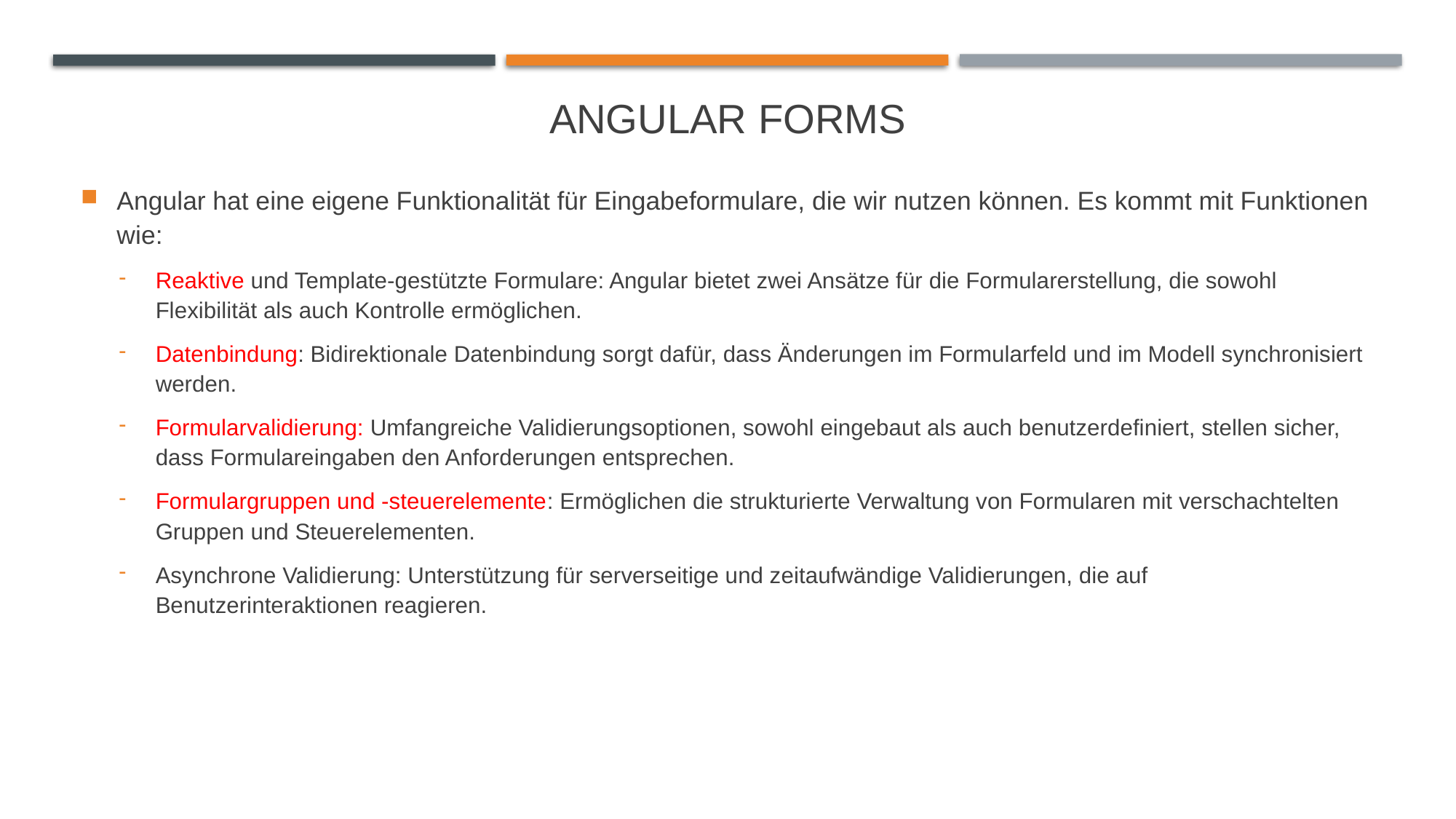

# Angular forms
Angular hat eine eigene Funktionalität für Eingabeformulare, die wir nutzen können. Es kommt mit Funktionen wie:
Reaktive und Template-gestützte Formulare: Angular bietet zwei Ansätze für die Formularerstellung, die sowohl Flexibilität als auch Kontrolle ermöglichen.
Datenbindung: Bidirektionale Datenbindung sorgt dafür, dass Änderungen im Formularfeld und im Modell synchronisiert werden.
Formularvalidierung: Umfangreiche Validierungsoptionen, sowohl eingebaut als auch benutzerdefiniert, stellen sicher, dass Formulareingaben den Anforderungen entsprechen.
Formulargruppen und -steuerelemente: Ermöglichen die strukturierte Verwaltung von Formularen mit verschachtelten Gruppen und Steuerelementen.
Asynchrone Validierung: Unterstützung für serverseitige und zeitaufwändige Validierungen, die auf Benutzerinteraktionen reagieren.